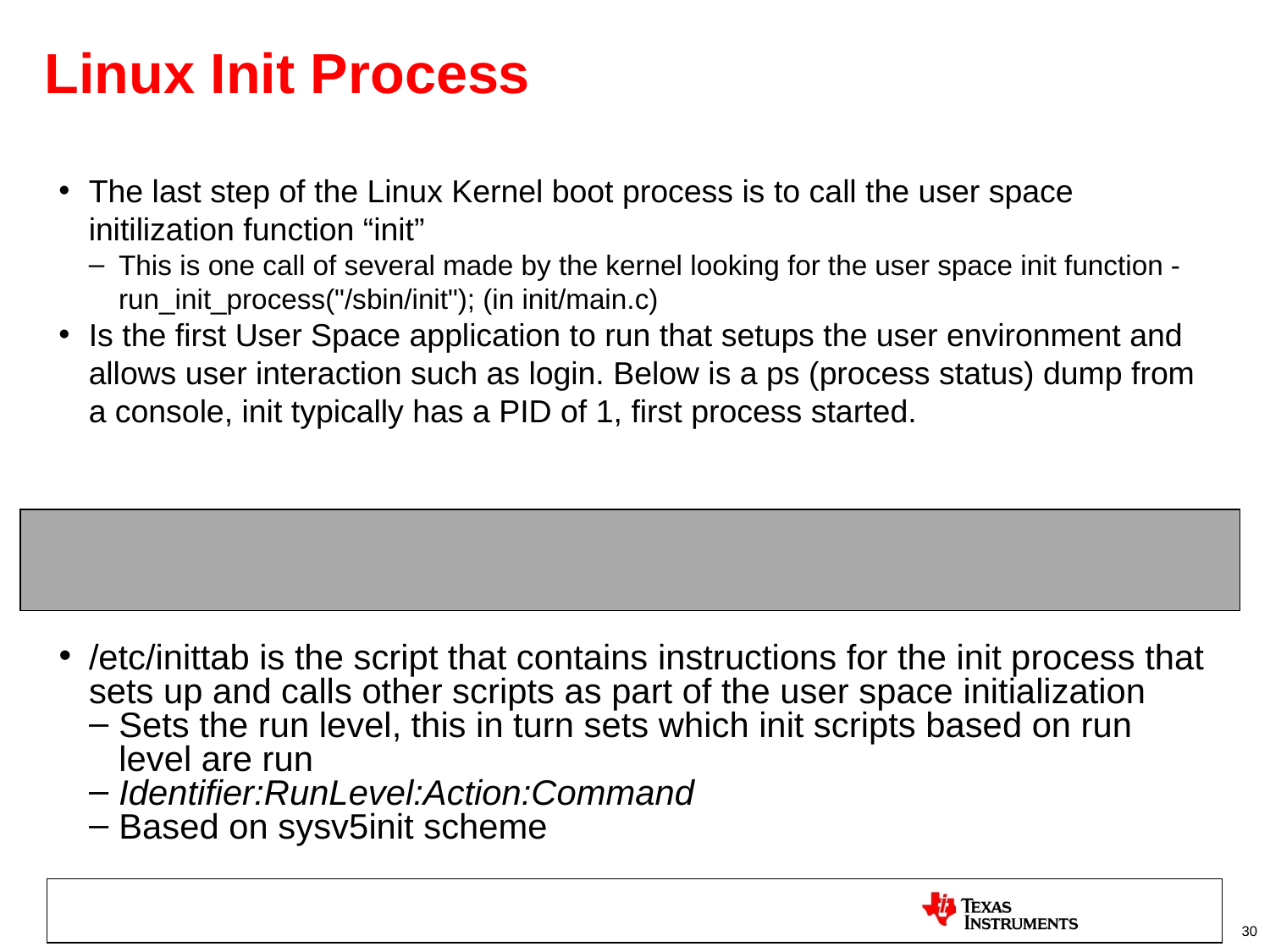

Linux Init Process
The last step of the Linux Kernel boot process is to call the user space initilization function “init”
This is one call of several made by the kernel looking for the user space init function - run_init_process("/sbin/init"); (in init/main.c)
Is the first User Space application to run that setups the user environment and allows user interaction such as login. Below is a ps (process status) dump from a console, init typically has a PID of 1, first process started.

PID USER       VSZ STAT COMMAND
    1 root      1616 S    init [5]
/etc/inittab is the script that contains instructions for the init process that sets up and calls other scripts as part of the user space initialization
Sets the run level, this in turn sets which init scripts based on run level are run
Identifier:RunLevel:Action:Command
Based on sysv5init scheme